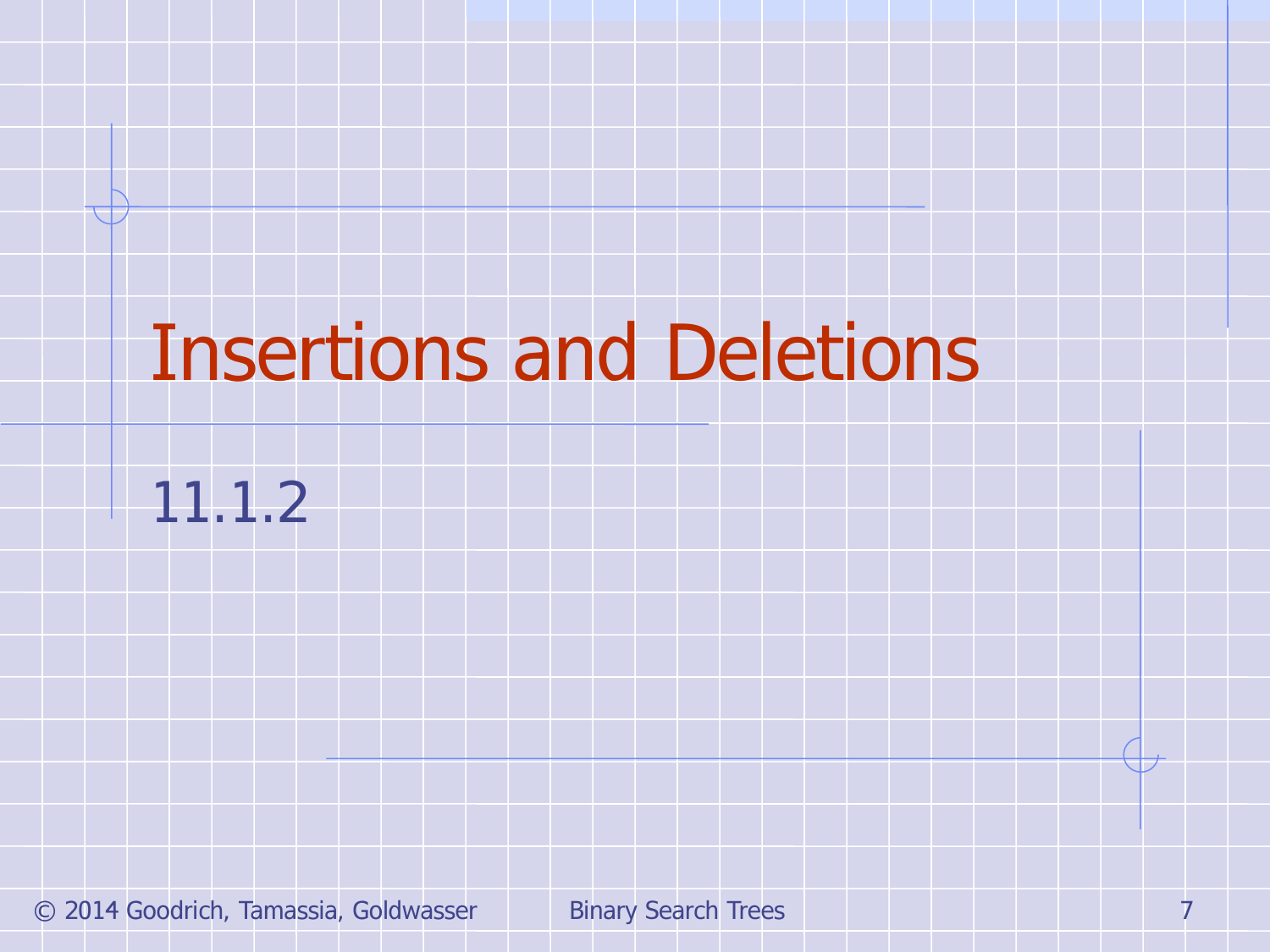

# Insertions and Deletions
11.1.2
© 2014 Goodrich, Tamassia, Goldwasser
Binary Search Trees
7